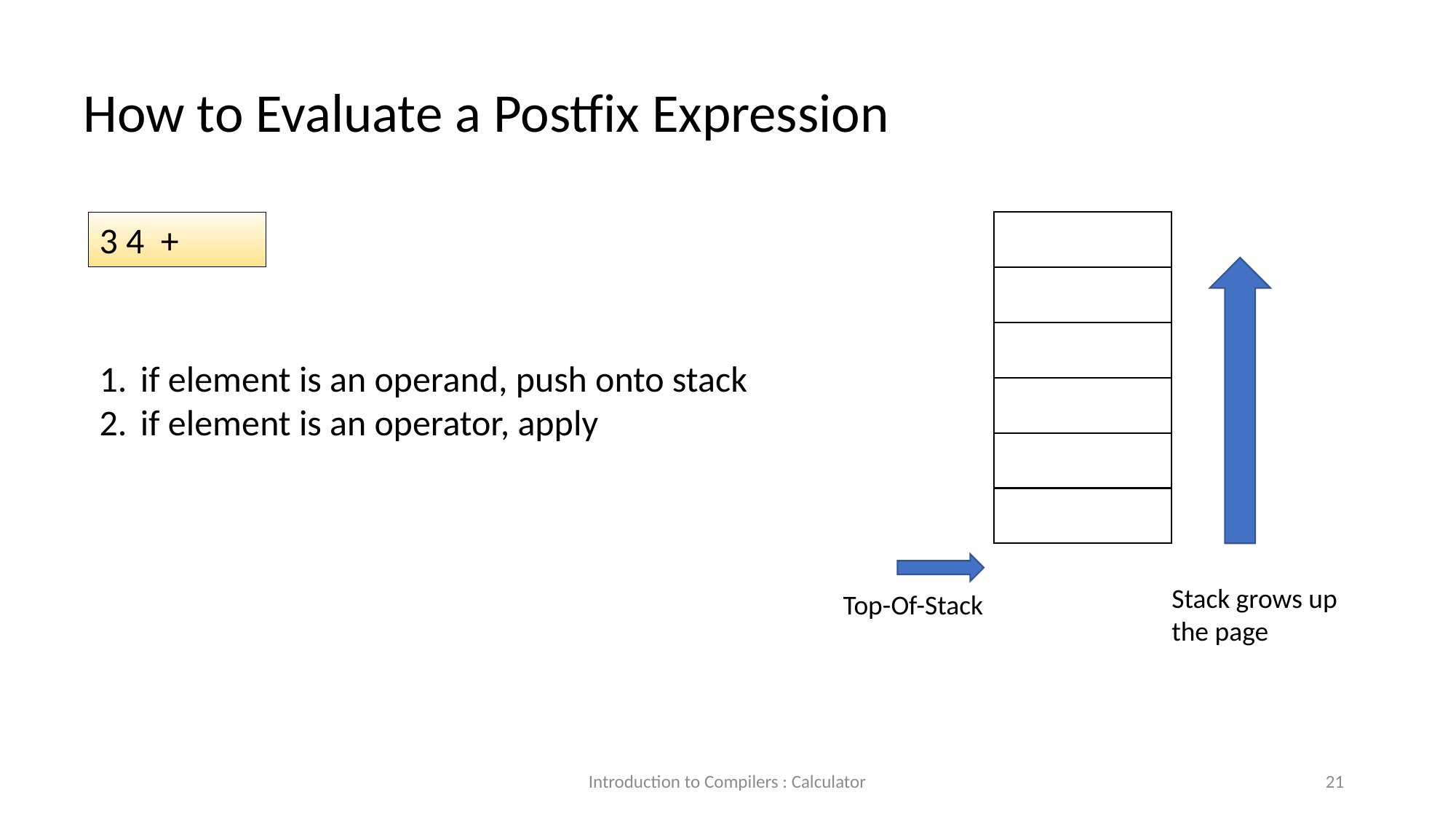

How to Evaluate a Postfix Expression
3 4  +

if element is an operand, push onto stack
if element is an operator, apply

Stack grows up the page
Top-Of-Stack
Introduction to Compilers : Calculator
21